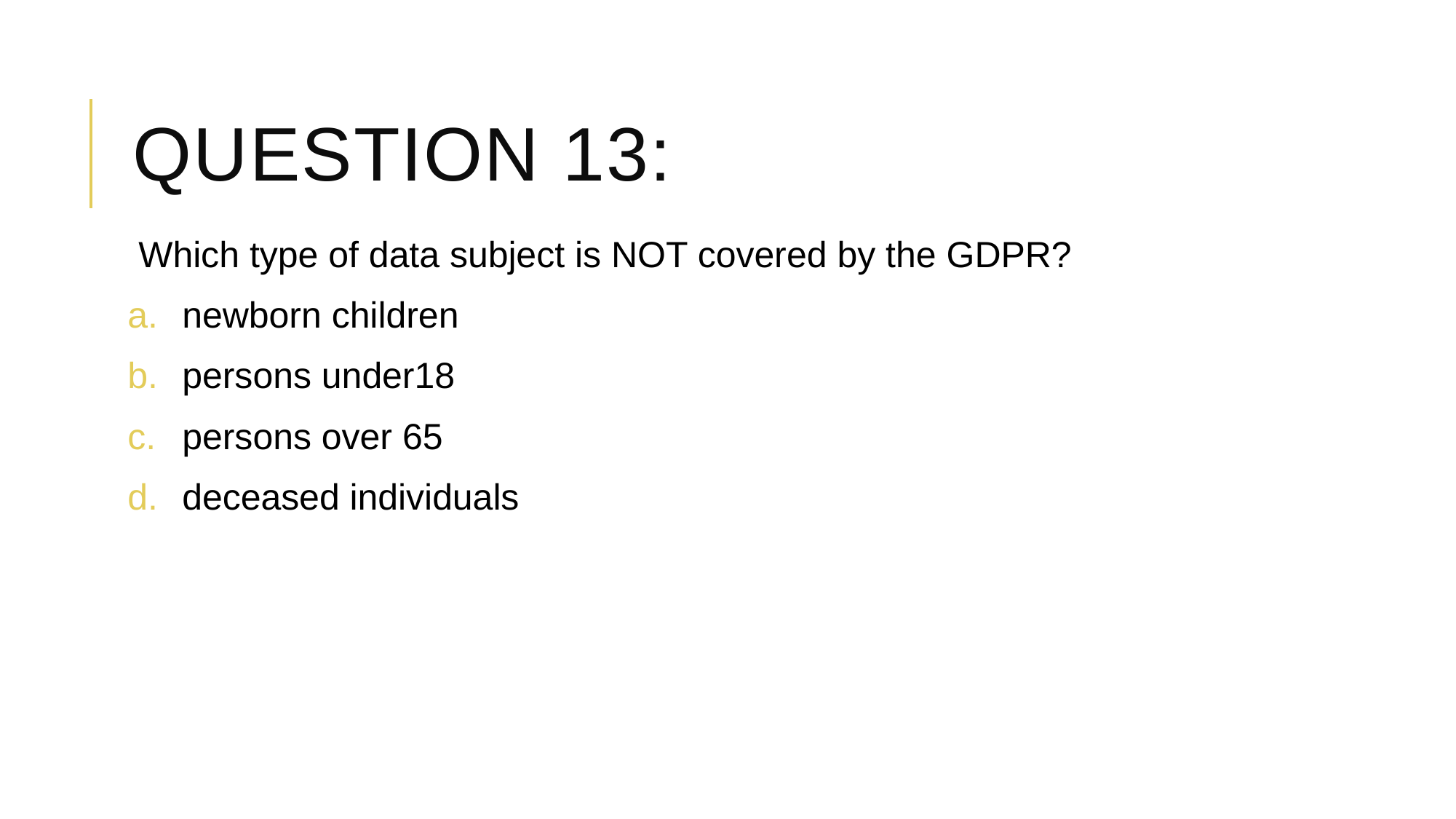

# Question 13:
Which type of data subject is NOT covered by the GDPR?
newborn children
persons under18
persons over 65
deceased individuals